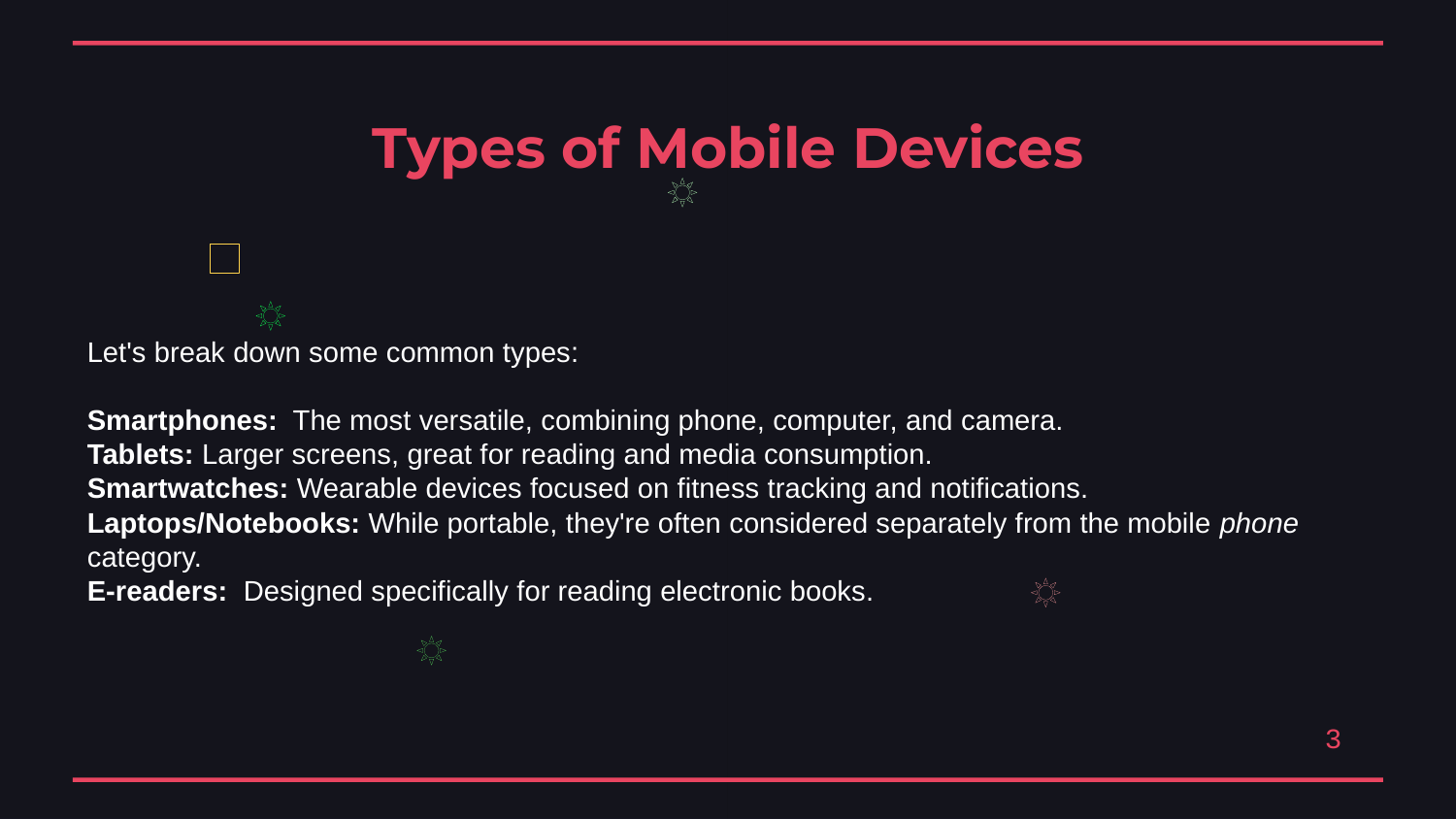

Types of Mobile Devices

Let's break down some common types:

Smartphones:  The most versatile, combining phone, computer, and camera.
Tablets: Larger screens, great for reading and media consumption.
Smartwatches: Wearable devices focused on fitness tracking and notifications.
Laptops/Notebooks: While portable, they're often considered separately from the mobile phone category.
E-readers:  Designed specifically for reading electronic books.

3